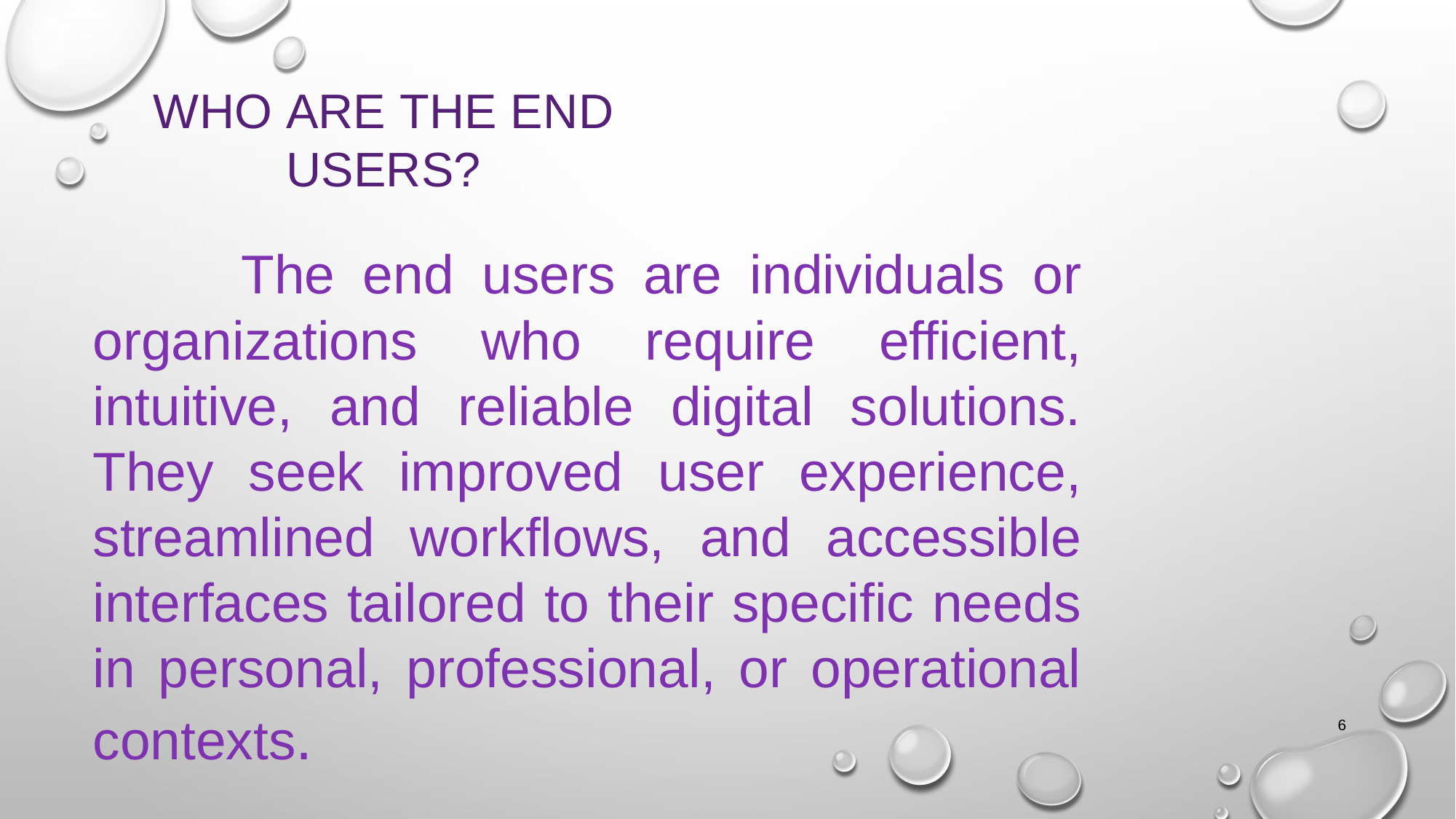

# WHO ARE THE END USERS?
     The end users are individuals or organizations who require efficient, intuitive, and reliable digital solutions. They seek improved user experience, streamlined workflows, and accessible interfaces tailored to their specific needs in personal, professional, or operational contexts.
6